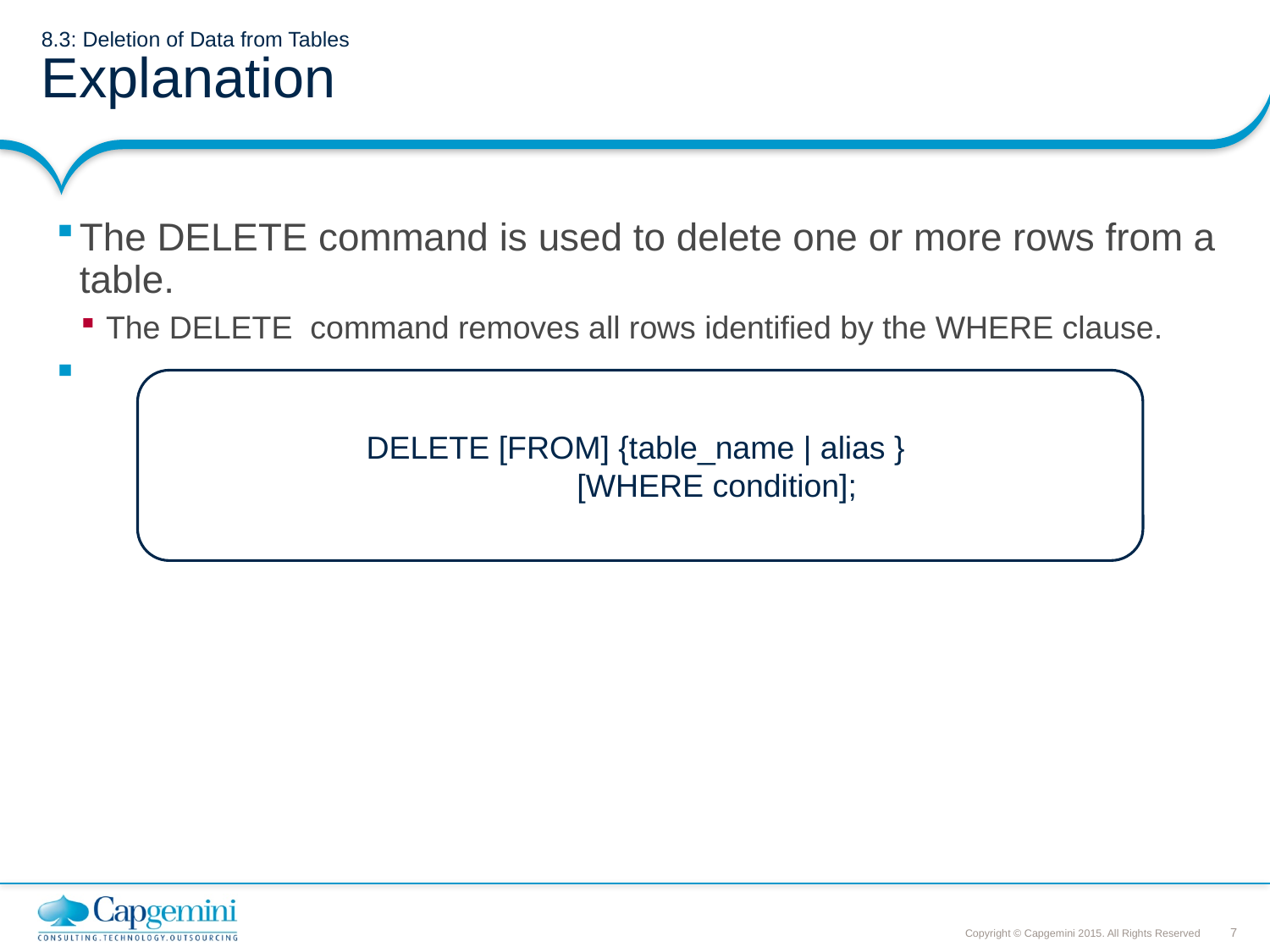

# 8.3: Deletion of Data from Tables Explanation
The DELETE command is used to delete one or more rows from a table.
The DELETE  command removes all rows identified by the WHERE clause.

DELETE [FROM] {table_name | alias }
	   [WHERE condition];